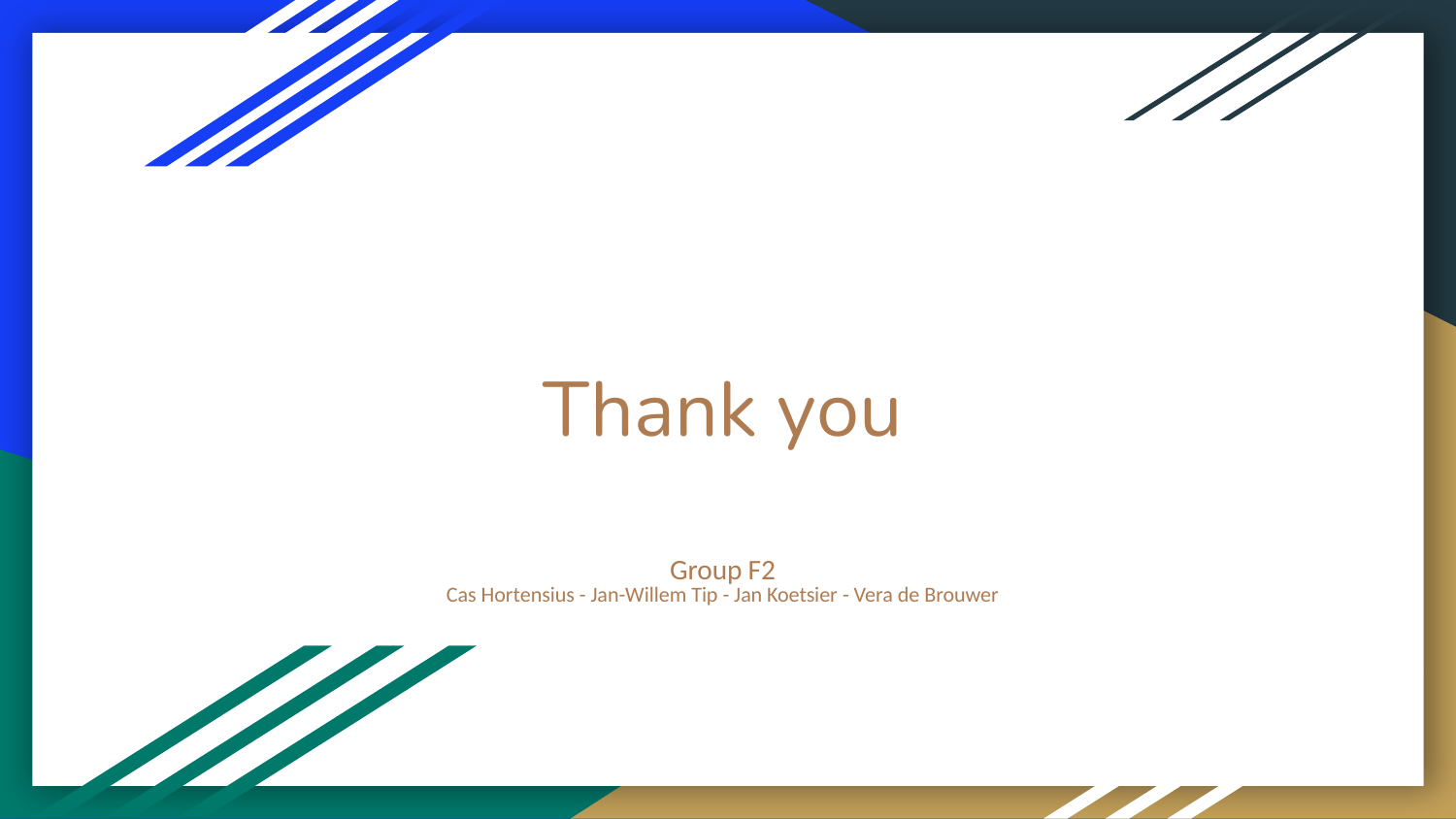

# Thank you
Group F2
Cas Hortensius - Jan-Willem Tip - Jan Koetsier - Vera de Brouwer